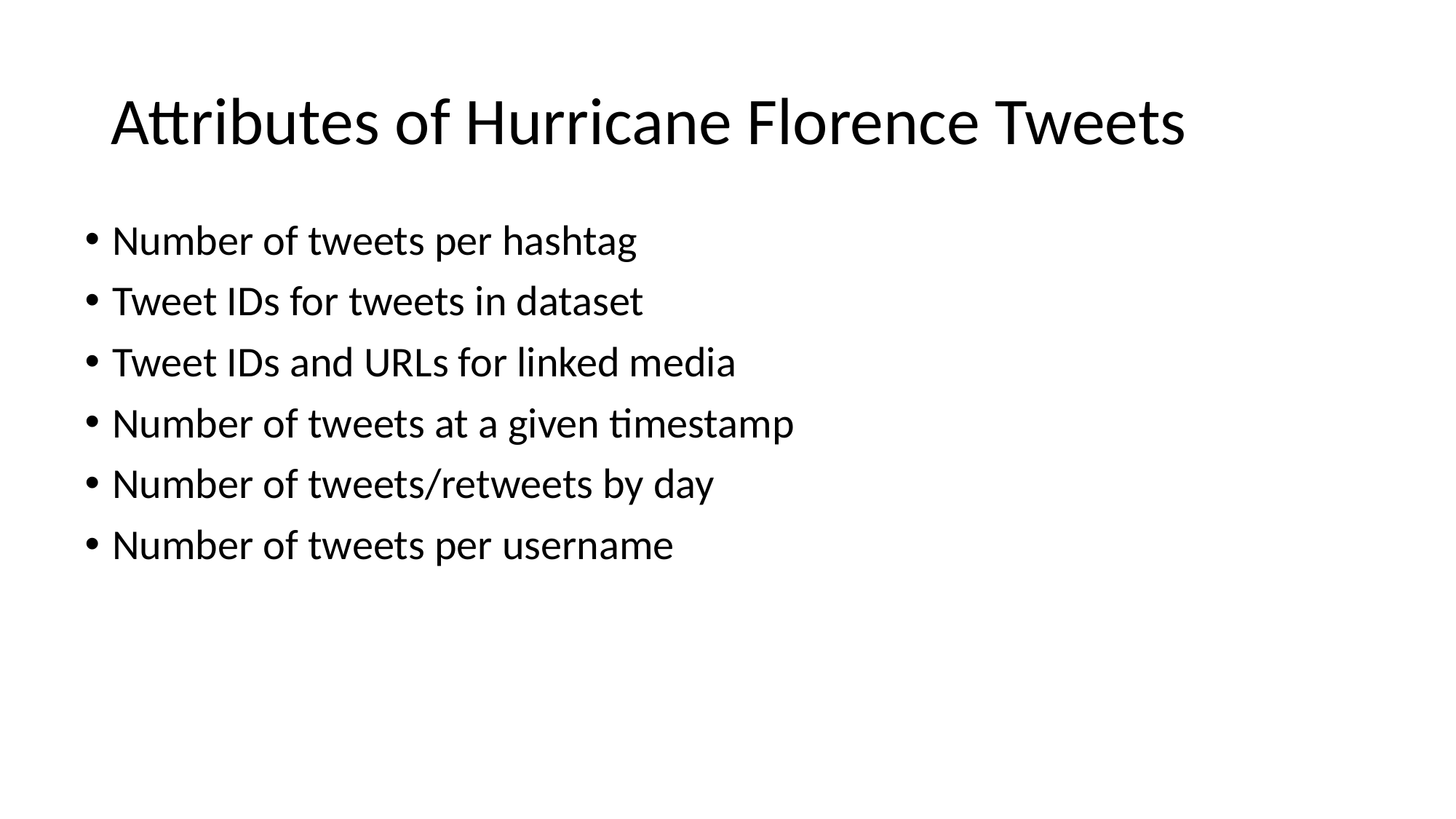

# Attributes of Hurricane Florence Tweets
Number of tweets per hashtag
Tweet IDs for tweets in dataset
Tweet IDs and URLs for linked media
Number of tweets at a given timestamp
Number of tweets/retweets by day
Number of tweets per username